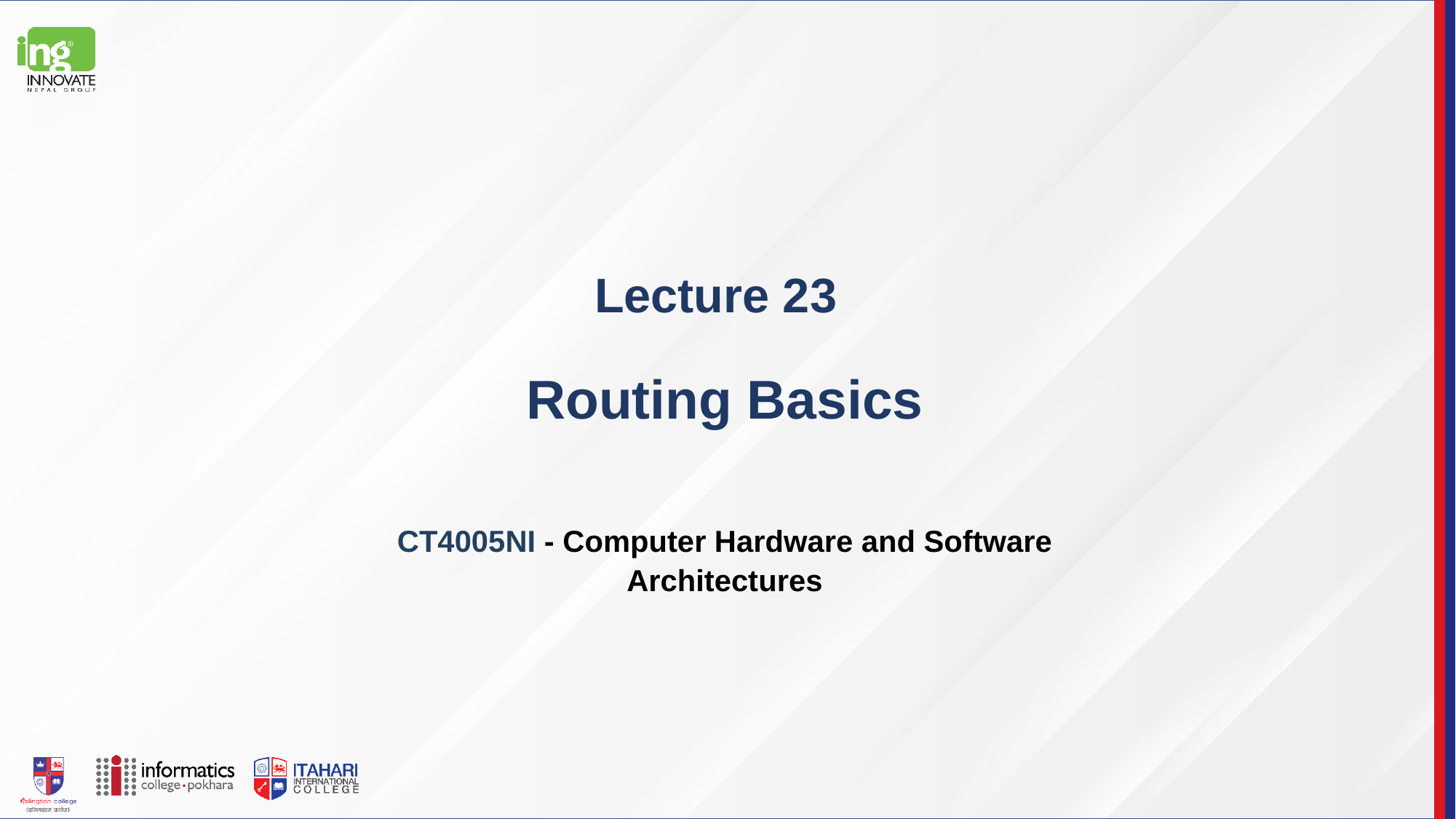

Lecture 23
# Routing Basics
CT4005NI - Computer Hardware and Software
Architectures